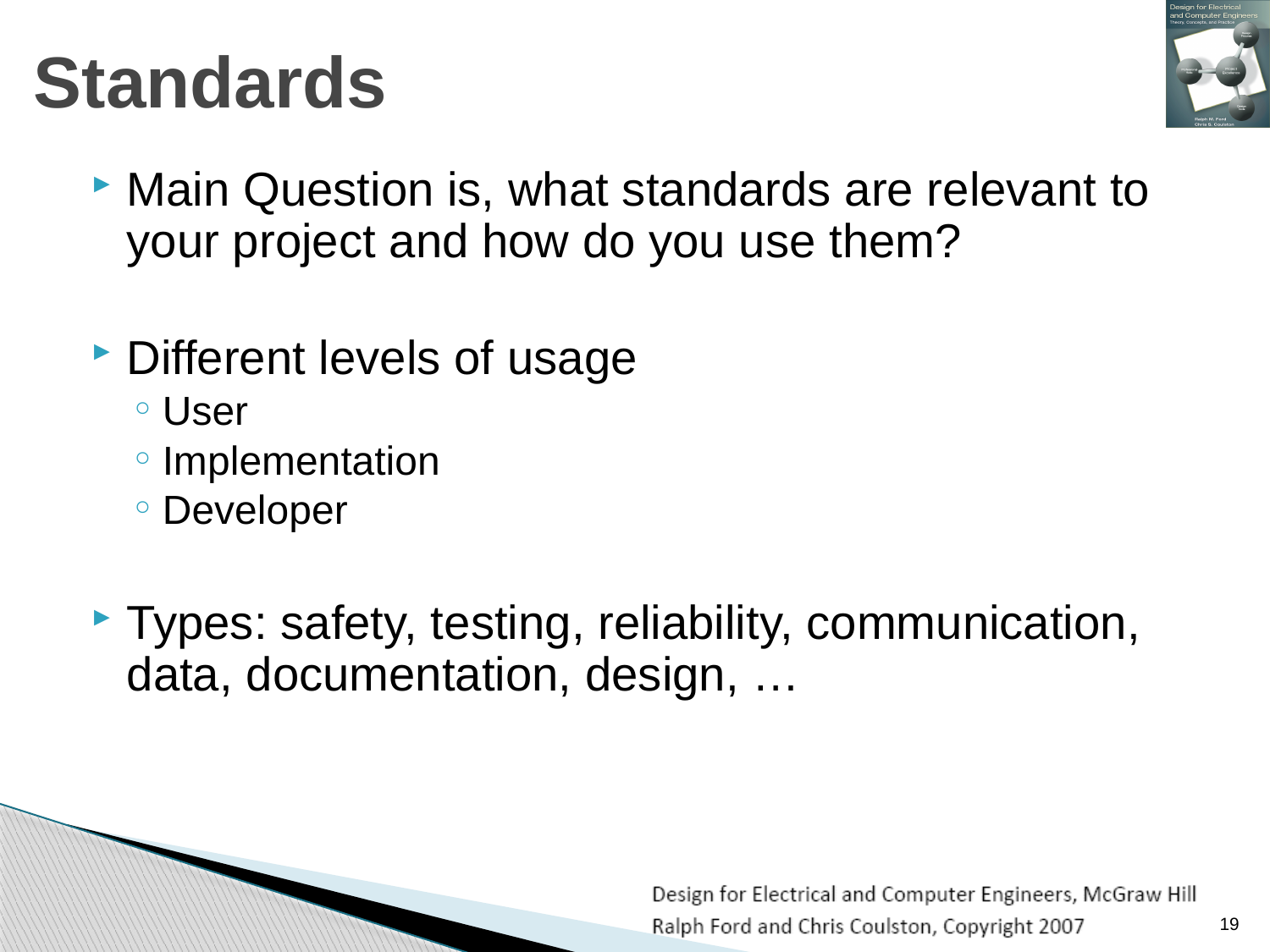

# Standards
Main Question is, what standards are relevant to your project and how do you use them?

Different levels of usage
User
Implementation
Developer

Types: safety, testing, reliability, communication, data, documentation, design, …
19